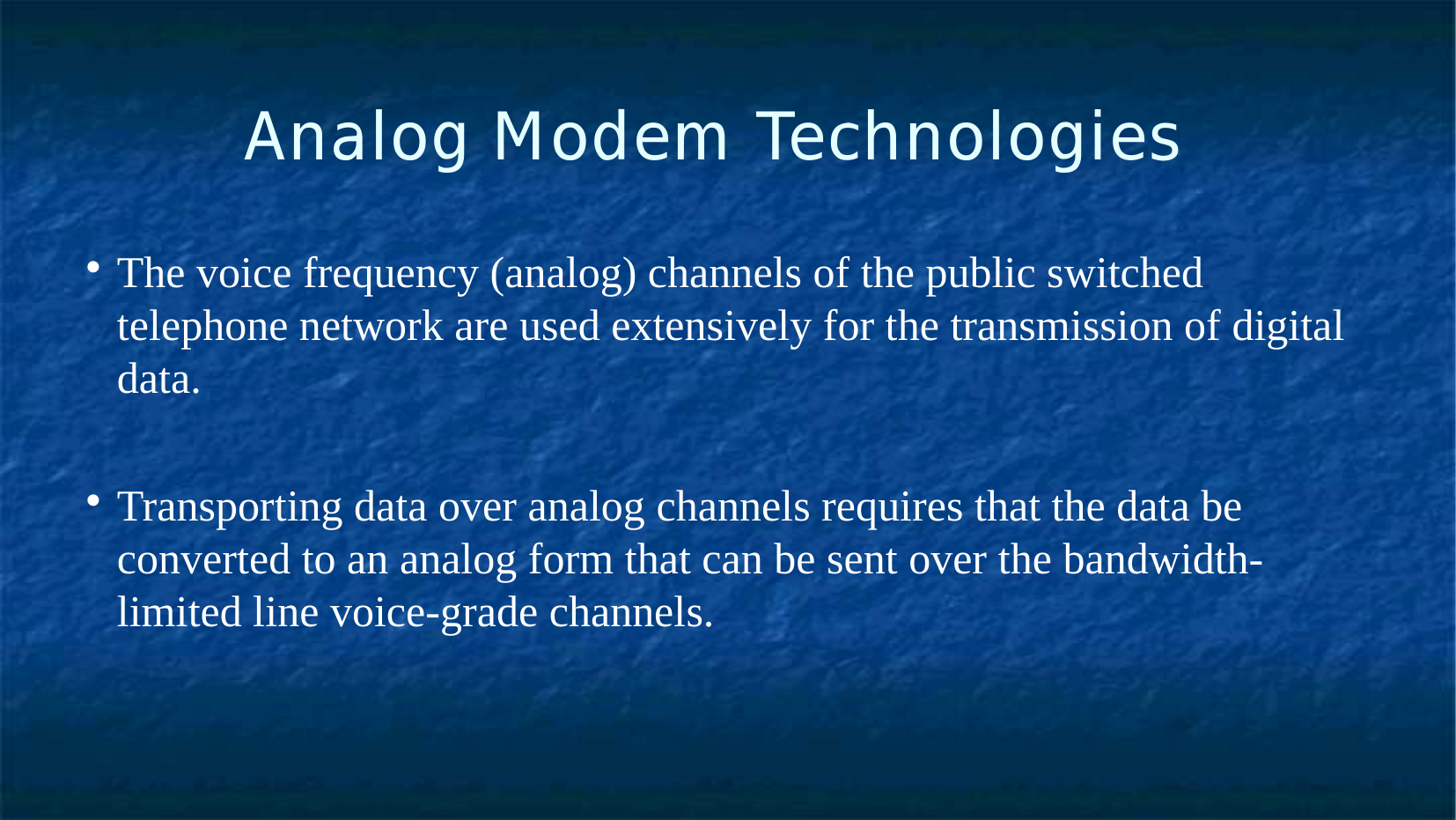

Analog Modem Technologies
The voice frequency (analog) channels of the public switched telephone network are used extensively for the transmission of digital data.

Transporting data over analog channels requires that the data be converted to an analog form that can be sent over the bandwidth-limited line voice-grade channels.